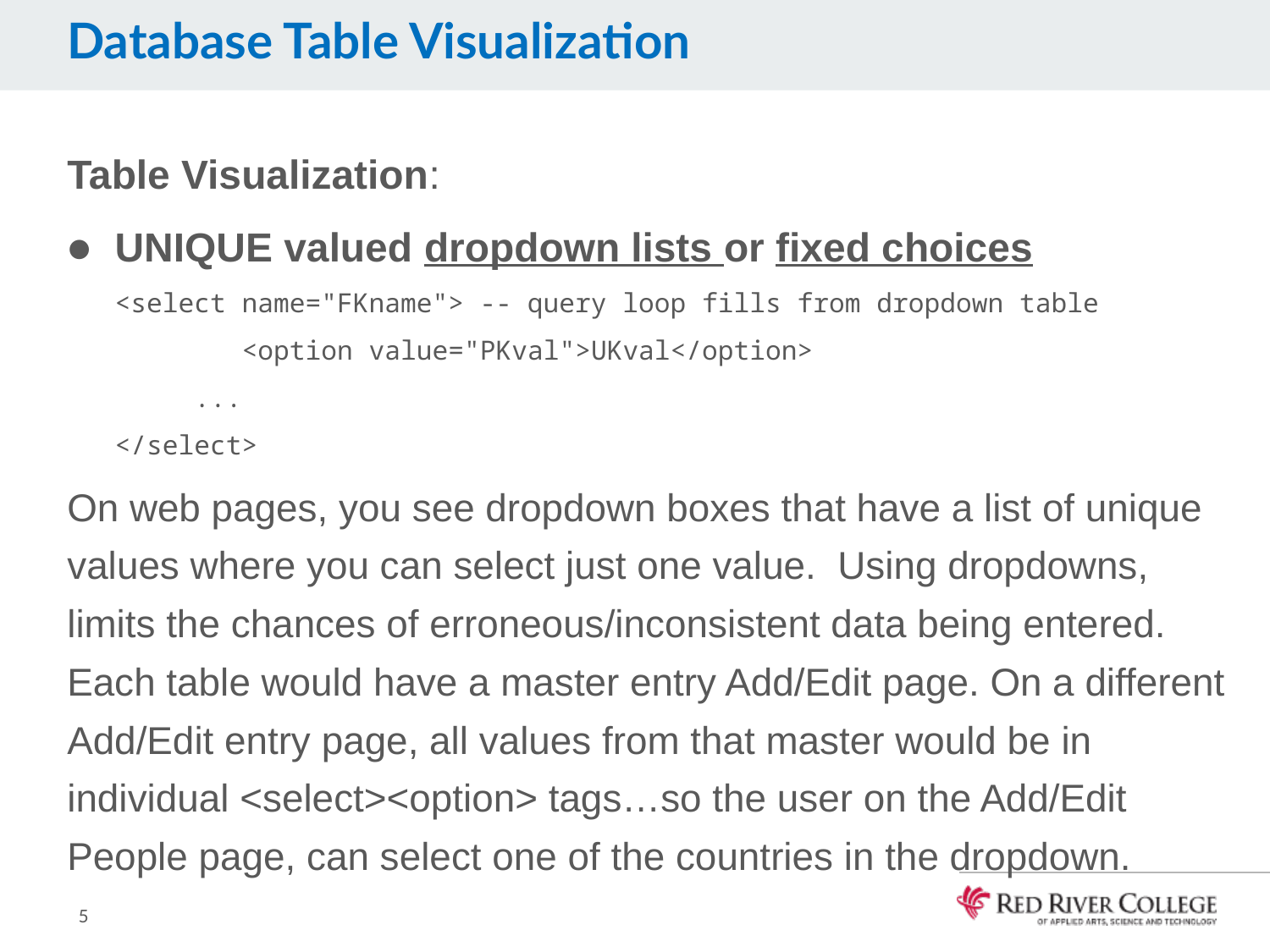

# Database Table Visualization
Table Visualization:
UNIQUE valued dropdown lists or fixed choices
<select name="FKname"> -- query loop fills from dropdown table
	<option value="PKval">UKval</option>
     ...
</select>
On web pages, you see dropdown boxes that have a list of unique values where you can select just one value.  Using dropdowns, limits the chances of erroneous/inconsistent data being entered.  Each table would have a master entry Add/Edit page. On a different Add/Edit entry page, all values from that master would be in individual <select><option> tags…so the user on the Add/Edit People page, can select one of the countries in the dropdown.
5